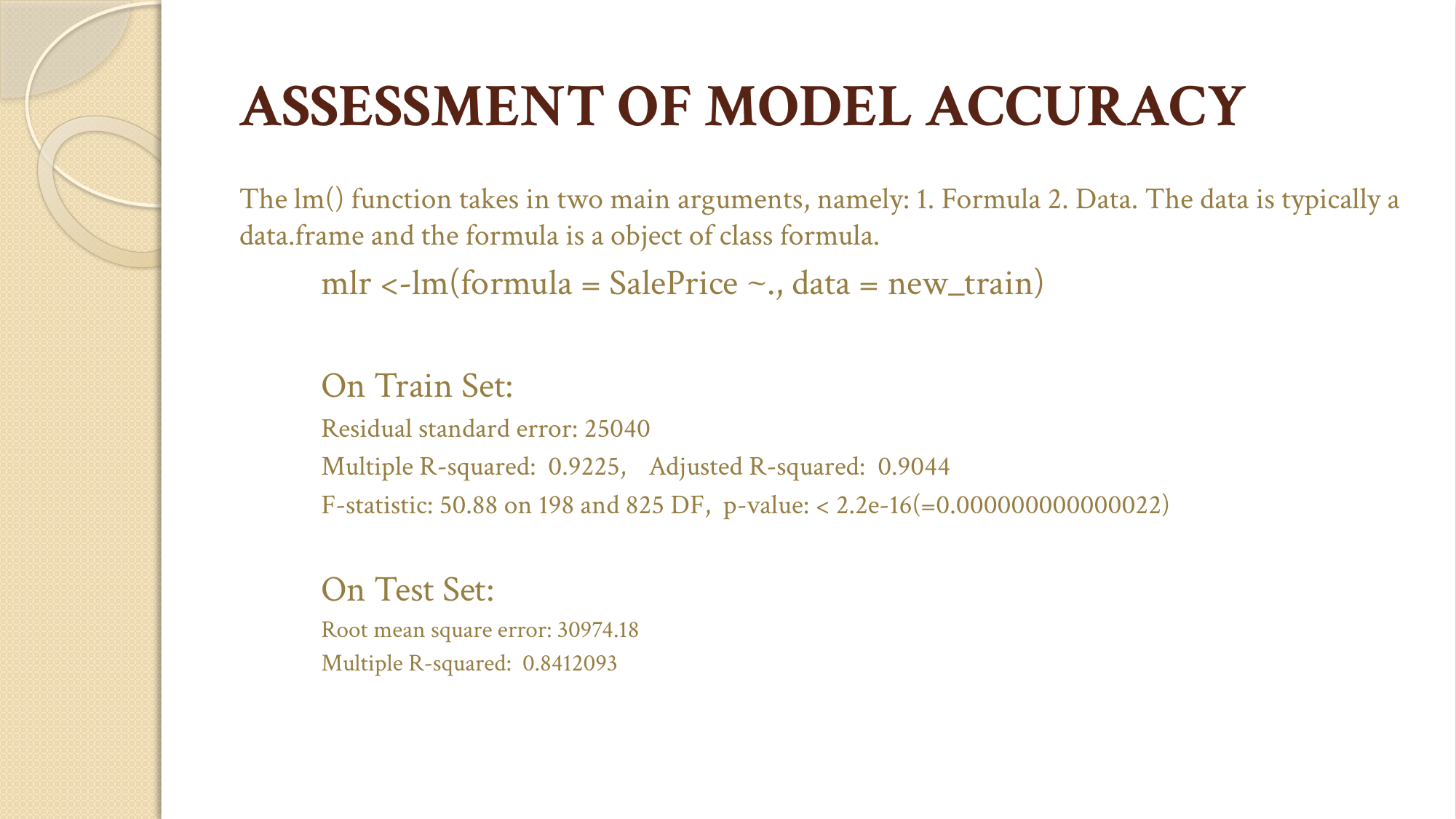

# ASSESSMENT OF MODEL ACCURACY
The lm() function takes in two main arguments, namely: 1. Formula 2. Data. The data is typically a data.frame and the formula is a object of class formula.
mlr <-lm(formula = SalePrice ~., data = new_train)

On Train Set:
Residual standard error: 25040
Multiple R-squared:  0.9225,	Adjusted R-squared:  0.9044
F-statistic: 50.88 on 198 and 825 DF,  p-value: < 2.2e-16(=0.000000000000022)

On Test Set:
Root mean square error: 30974.18
Multiple R-squared:  0.8412093